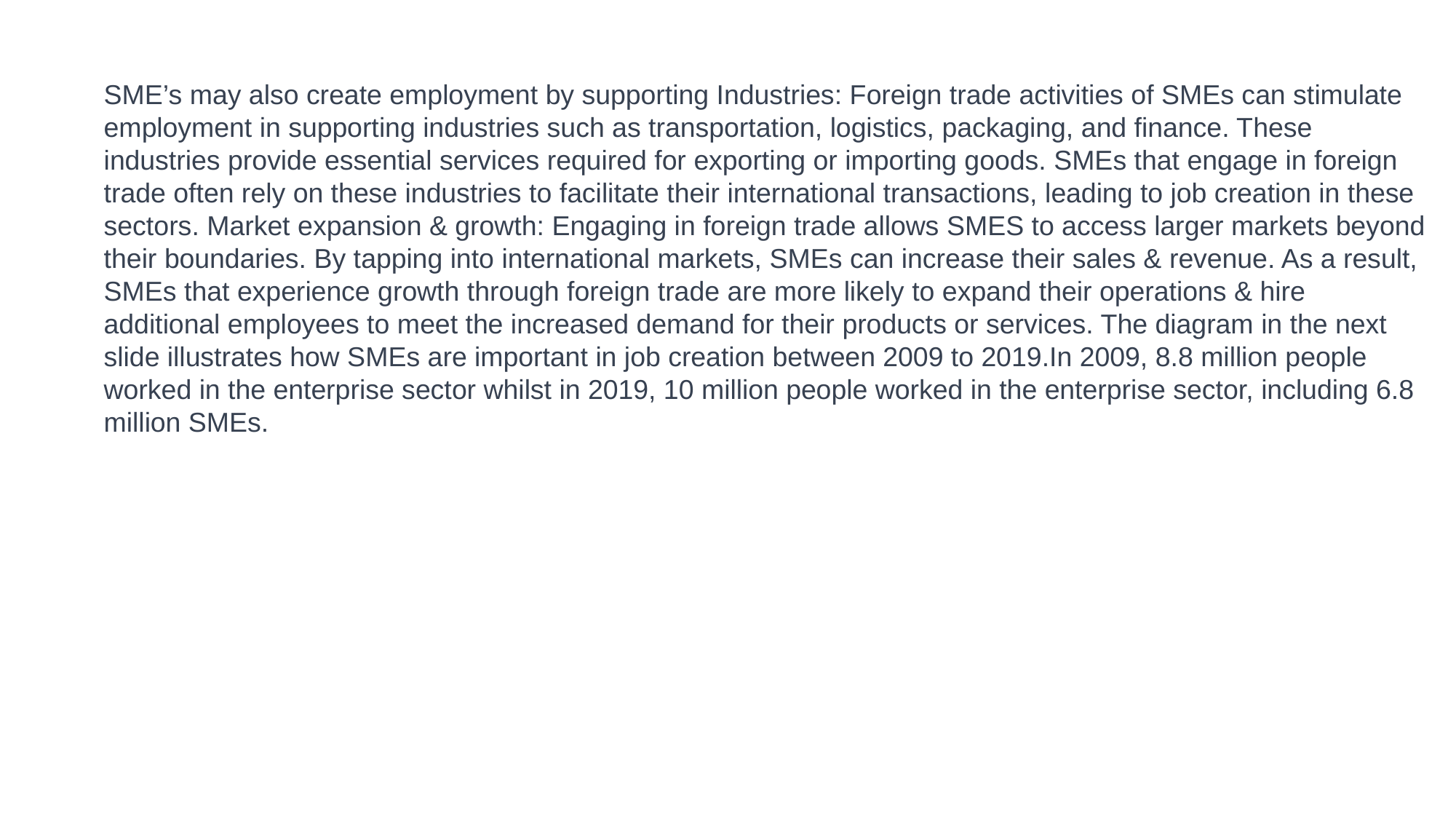

SME’s may also create employment by supporting Industries: Foreign trade activities of SMEs can stimulate employment in supporting industries such as transportation, logistics, packaging, and finance. These industries provide essential services required for exporting or importing goods. SMEs that engage in foreign trade often rely on these industries to facilitate their international transactions, leading to job creation in these sectors. Market expansion & growth: Engaging in foreign trade allows SMES to access larger markets beyond their boundaries. By tapping into international markets, SMEs can increase their sales & revenue. As a result, SMEs that experience growth through foreign trade are more likely to expand their operations & hire additional employees to meet the increased demand for their products or services. The diagram in the next slide illustrates how SMEs are important in job creation between 2009 to 2019.In 2009, 8.8 million people worked in the enterprise sector whilst in 2019, 10 million people worked in the enterprise sector, including 6.8 million SMEs.